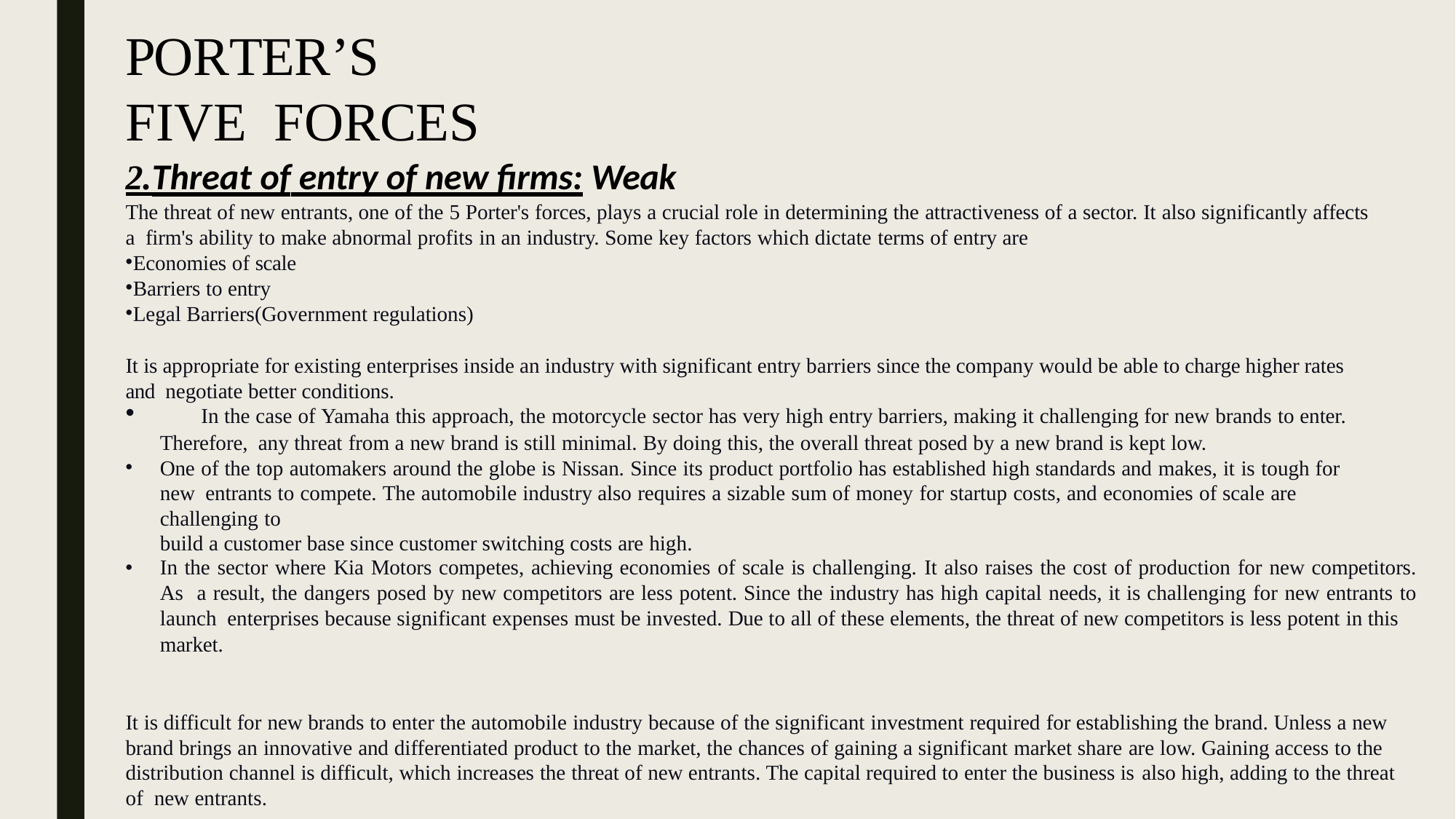

# PORTER’S FIVE  FORCES
2.Threat of entry of new firms: Weak
The threat of new entrants, one of the 5 Porter's forces, plays a crucial role in determining the attractiveness of a sector. It also significantly affects a  firm's ability to make abnormal profits in an industry. Some key factors which dictate terms of entry are
Economies of scale
Barriers to entry
Legal Barriers(Government regulations)

It is appropriate for existing enterprises inside an industry with significant entry barriers since the company would be able to charge higher rates and  negotiate better conditions.
	In the case of Yamaha this approach, the motorcycle sector has very high entry barriers, making it challenging for new brands to enter. Therefore,  any threat from a new brand is still minimal. By doing this, the overall threat posed by a new brand is kept low.
One of the top automakers around the globe is Nissan. Since its product portfolio has established high standards and makes, it is tough for new  entrants to compete. The automobile industry also requires a sizable sum of money for startup costs, and economies of scale are challenging to
build a customer base since customer switching costs are high.
In the sector where Kia Motors competes, achieving economies of scale is challenging. It also raises the cost of production for new competitors. As  a result, the dangers posed by new competitors are less potent. Since the industry has high capital needs, it is challenging for new entrants to launch  enterprises because significant expenses must be invested. Due to all of these elements, the threat of new competitors is less potent in this
market.

It is difficult for new brands to enter the automobile industry because of the significant investment required for establishing the brand. Unless a new  brand brings an innovative and differentiated product to the market, the chances of gaining a significant market share are low. Gaining access to the  distribution channel is difficult, which increases the threat of new entrants. The capital required to enter the business is also high, adding to the threat of  new entrants.